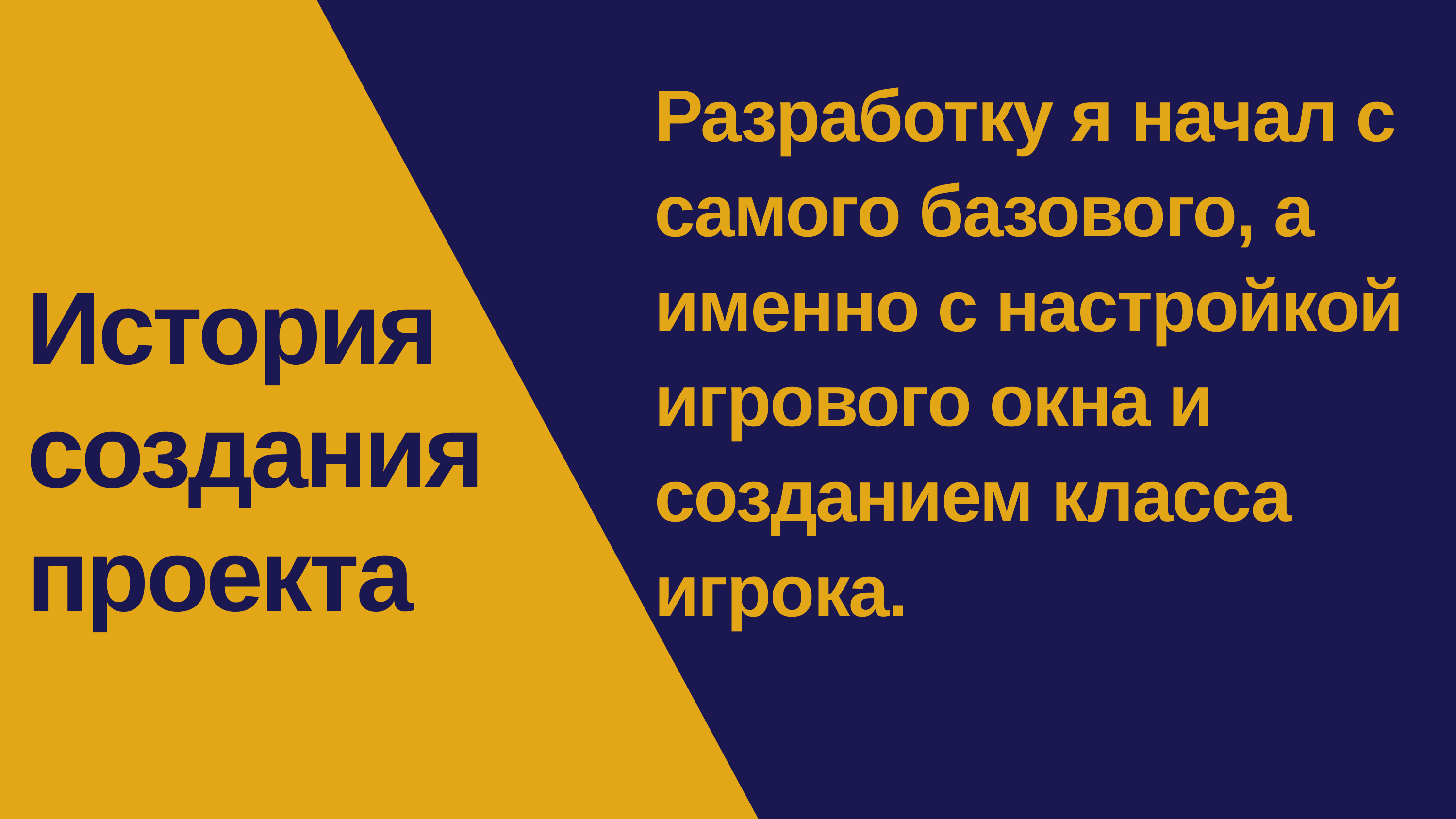

Разработку я начал с самого базового, а именно с настройкой игрового окна и созданием класса игрока.
# История создания проекта